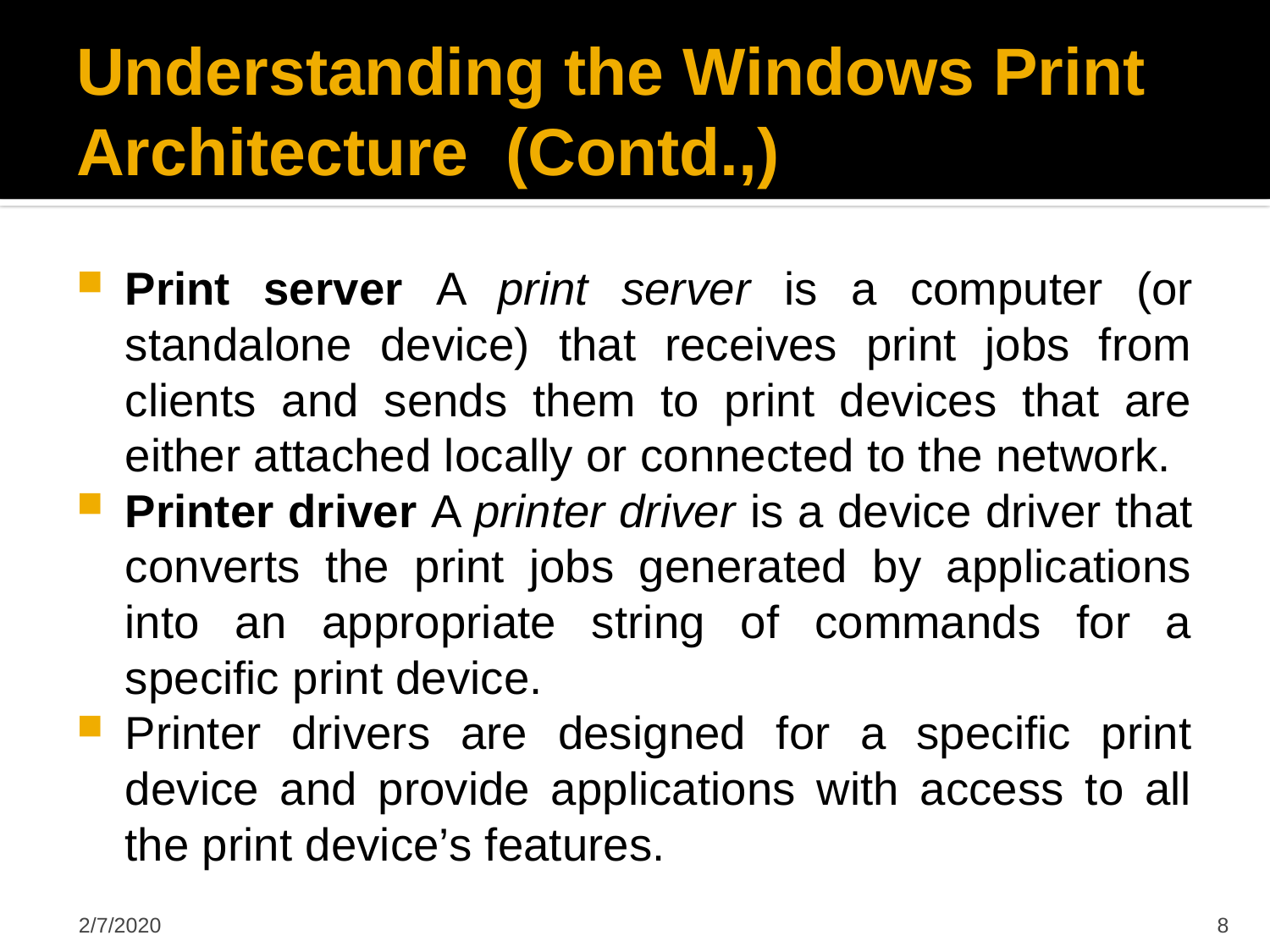

# Understanding the Windows Print Architecture  (Contd.,)
Print server A print server is a computer (or standalone device) that receives print jobs from clients and sends them to print devices that are either attached locally or connected to the network.
Printer driver A printer driver is a device driver that converts the print jobs generated by applications into an appropriate string of commands for a specific print device.
Printer drivers are designed for a specific print device and provide applications with access to all the print device’s features.
2/7/2020
8